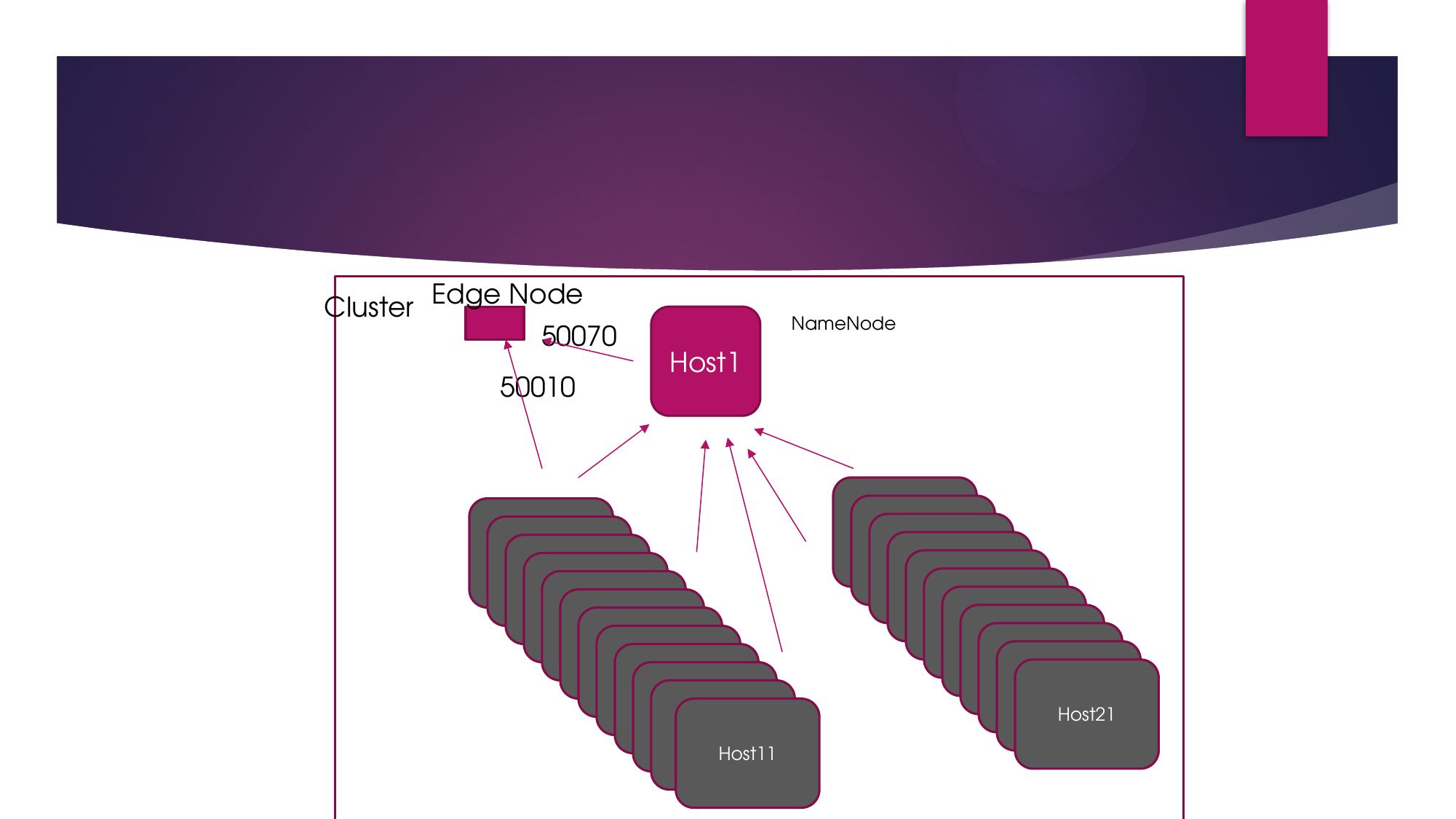

#
Edge Node

Cluster

Host1
NameNode
50070
50010
Host11
Host11
Host11
Host11
Host11
Host11
Host11
Host11
Host11
Host11
Host11
Host11
Host11
Host11
Host11
Host11
Host11
Host11
Host11
Host21
Host11
Host11
Host11